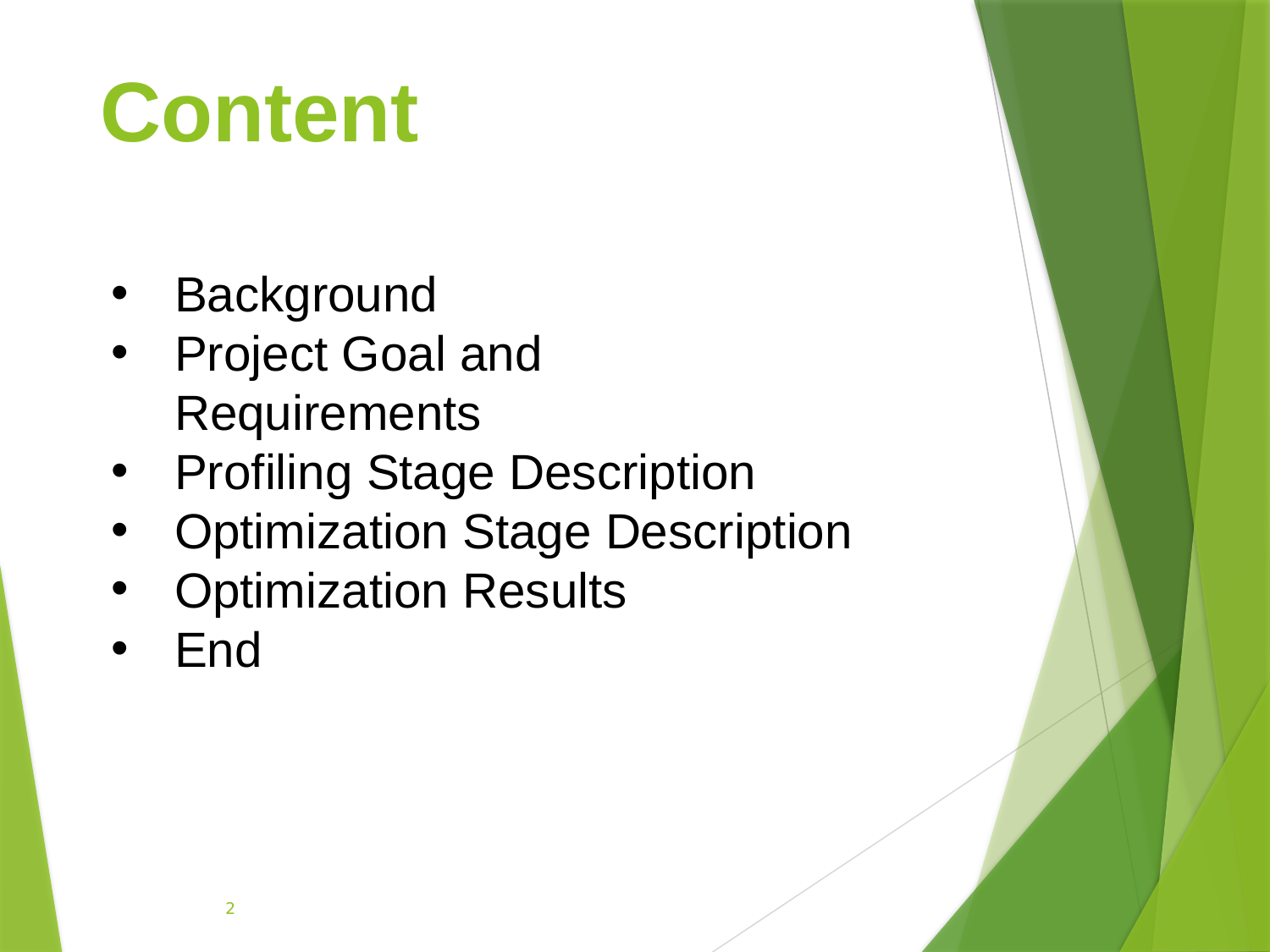

# Content
Background
Project Goal and Requirements
Profiling Stage Description
Optimization Stage Description
Optimization Results
End
2